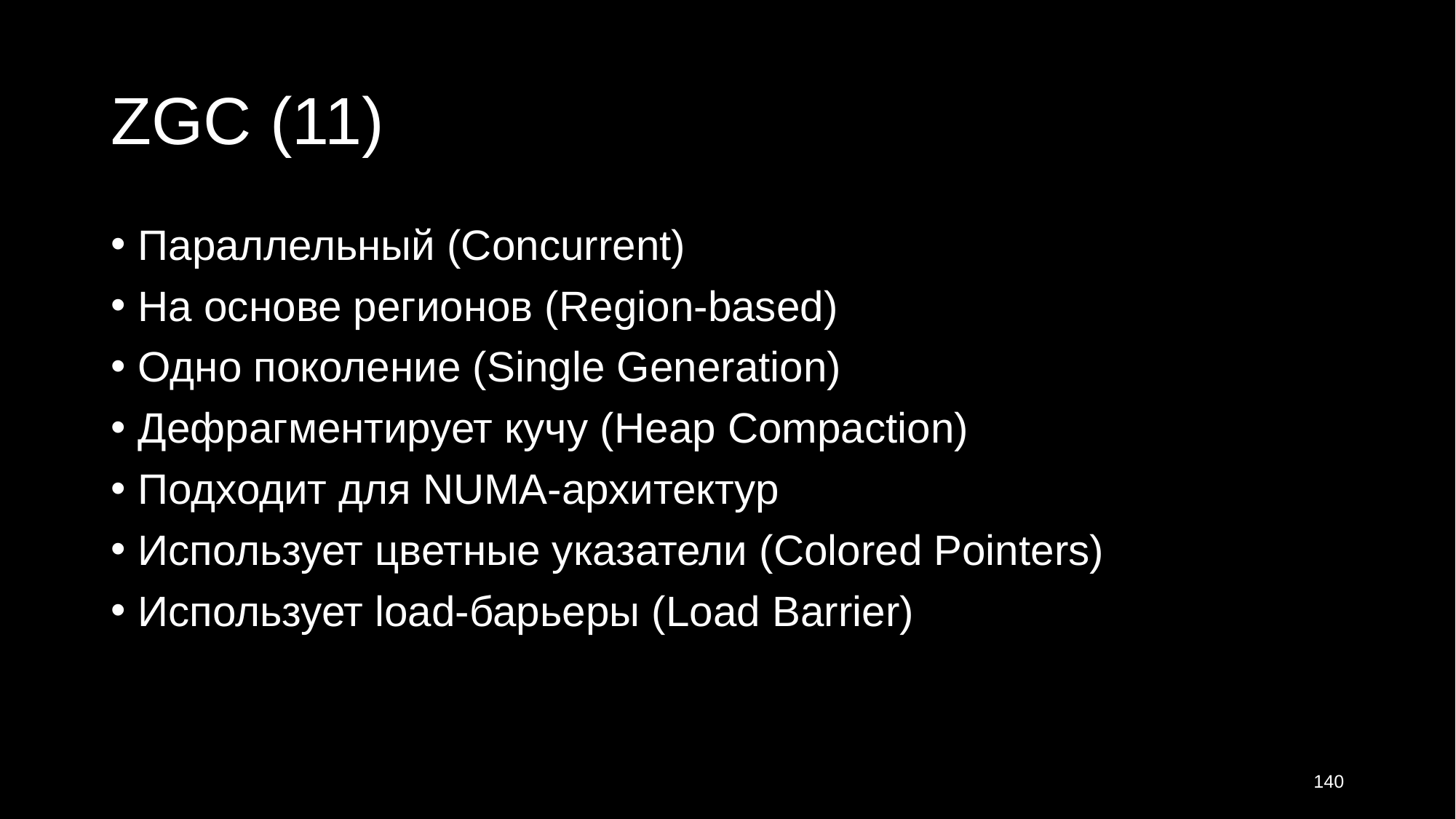

# ZGC (11)
Параллельный (Сoncurrent)
На основе регионов (Region-based)
Одно поколение (Single Generation)
Дефрагментирует кучу (Heap Compaction)
Подходит для NUMA-архитектур
Использует цветные указатели (Colored Pointers)
Использует load-барьеры (Load Barrier)

140